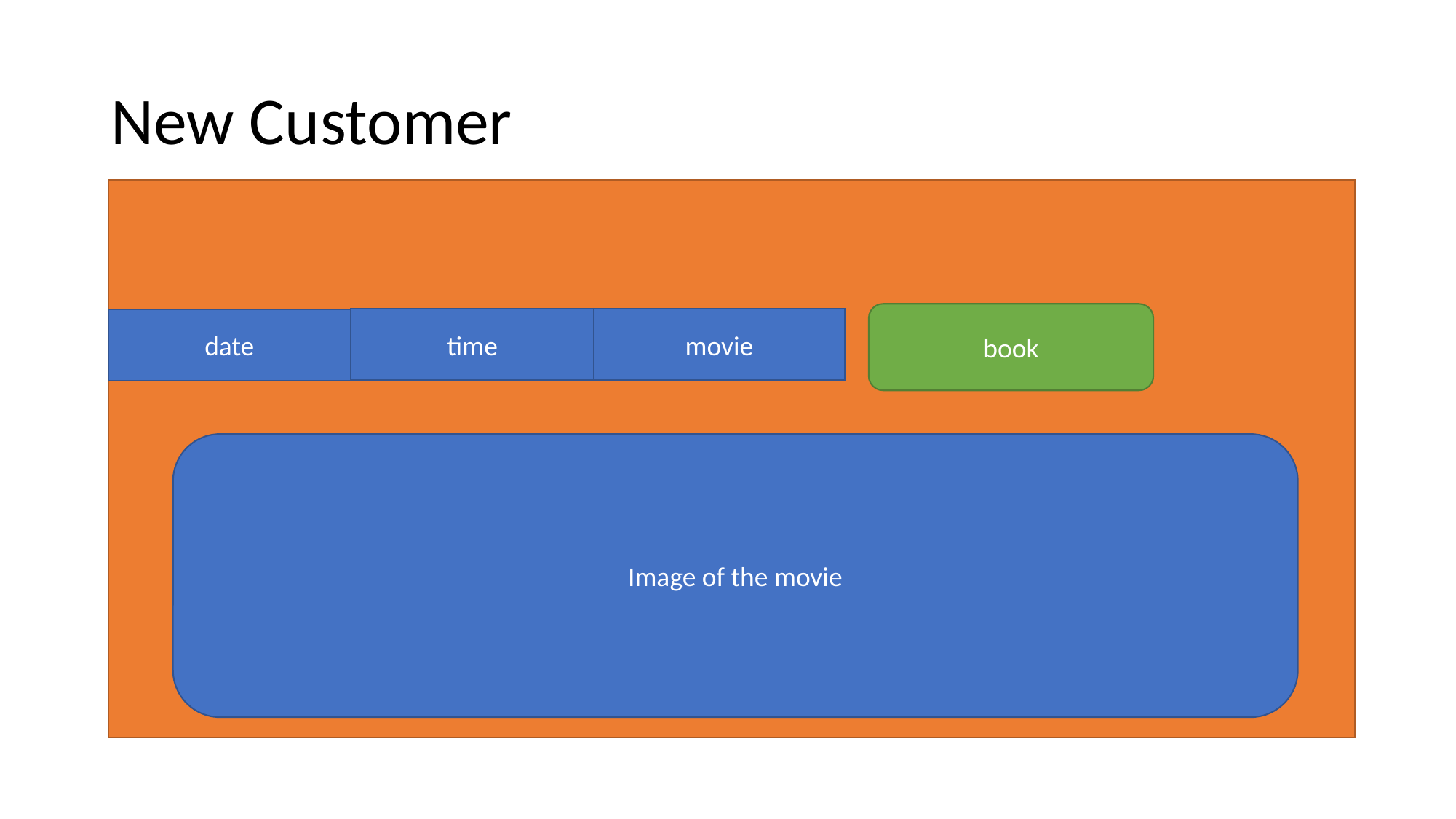

# New Customer

book
time
movie
date
Image of the movie